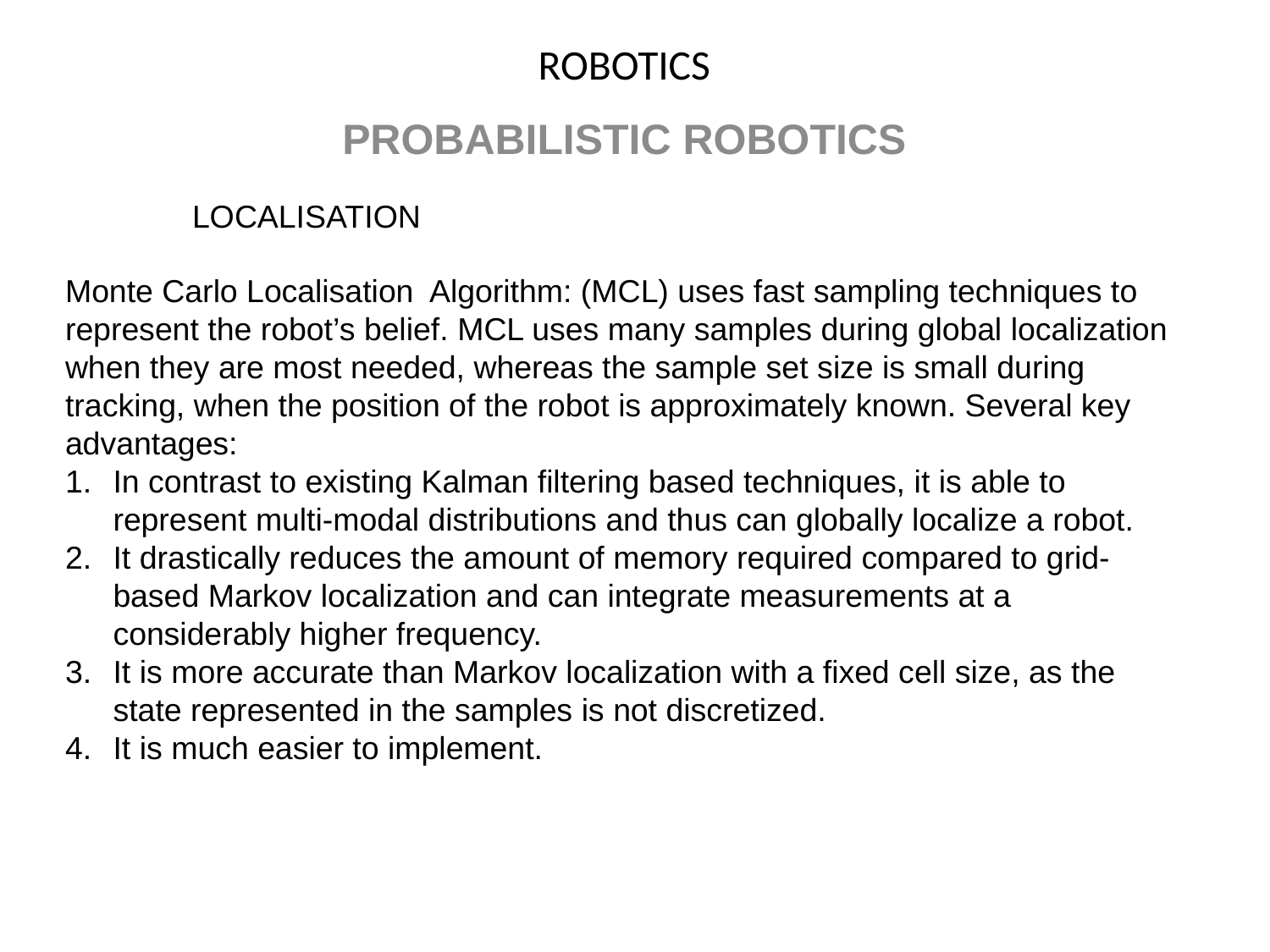

# ROBOTICS
PROBABILISTIC ROBOTICS
LOCALISATION
Monte Carlo Localisation  Algorithm: (MCL) uses fast sampling techniques to represent the robot’s belief. MCL uses many samples during global localization when they are most needed, whereas the sample set size is small during tracking, when the position of the robot is approximately known. Several key advantages:
In contrast to existing Kalman filtering based techniques, it is able to represent multi-modal distributions and thus can globally localize a robot.
It drastically reduces the amount of memory required compared to grid-based Markov localization and can integrate measurements at a considerably higher frequency.
It is more accurate than Markov localization with a fixed cell size, as the state represented in the samples is not discretized.
It is much easier to implement.